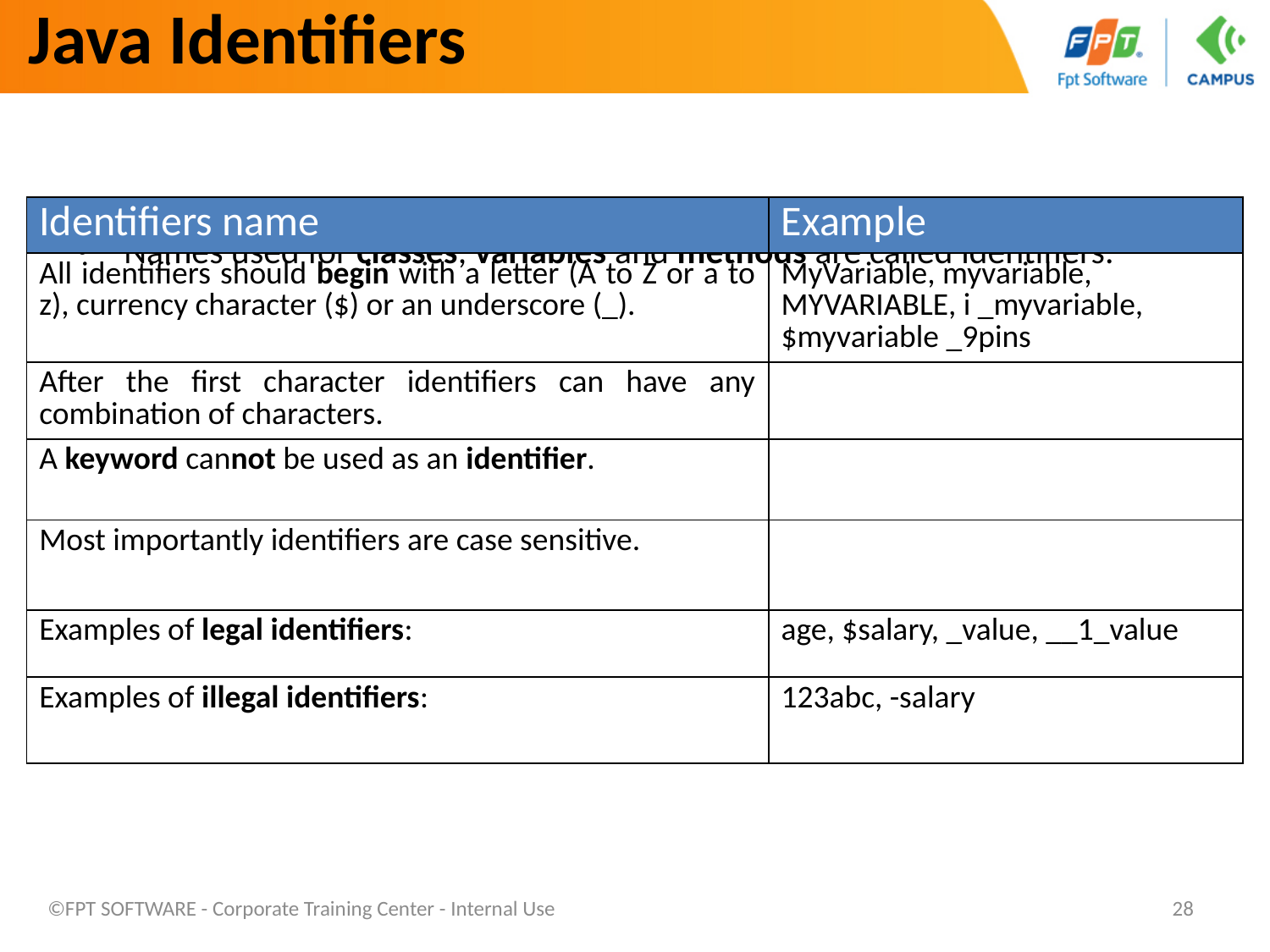

Java Identifiers
| Identifiers name | Example |
| --- | --- |
| All identifiers should begin with a letter (A to Z or a to z), currency character ($) or an underscore (\_). | MyVariable, myvariable, MYVARIABLE, i \_myvariable, $myvariable \_9pins |
| After the first character identifiers can have any combination of characters. |  |
| A keyword cannot be used as an identifier. |  |
| Most importantly identifiers are case sensitive. |  |
| Examples of legal identifiers: | age, $salary, \_value, \_\_1\_value |
| Examples of illegal identifiers: | 123abc, -salary |
Names used for classes, variables and methods are called identifiers.

©FPT SOFTWARE - Corporate Training Center - Internal Use
28